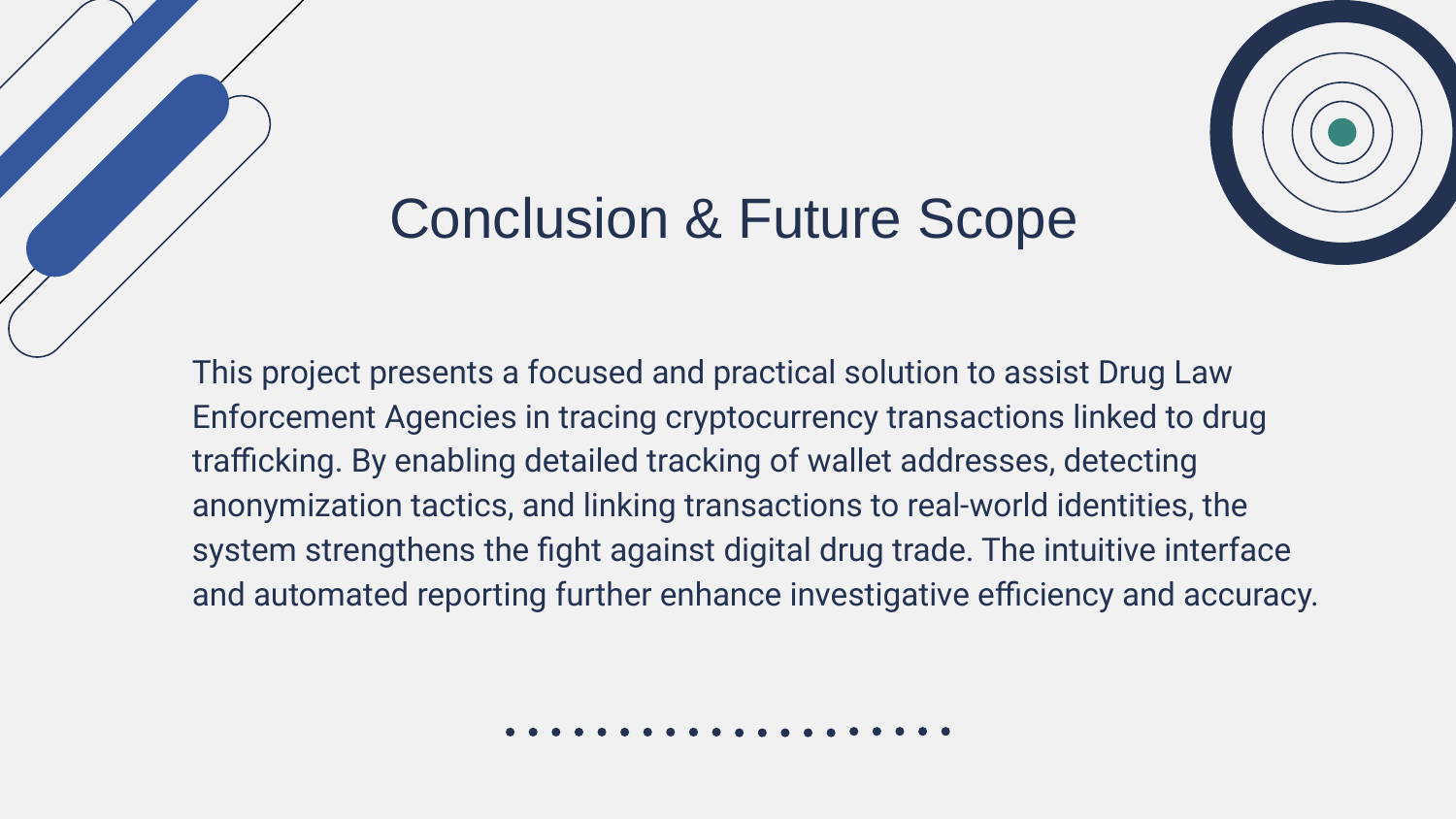

# Conclusion & Future Scope
This project presents a focused and practical solution to assist Drug Law Enforcement Agencies in tracing cryptocurrency transactions linked to drug trafficking. By enabling detailed tracking of wallet addresses, detecting anonymization tactics, and linking transactions to real-world identities, the system strengthens the fight against digital drug trade. The intuitive interface and automated reporting further enhance investigative efficiency and accuracy.